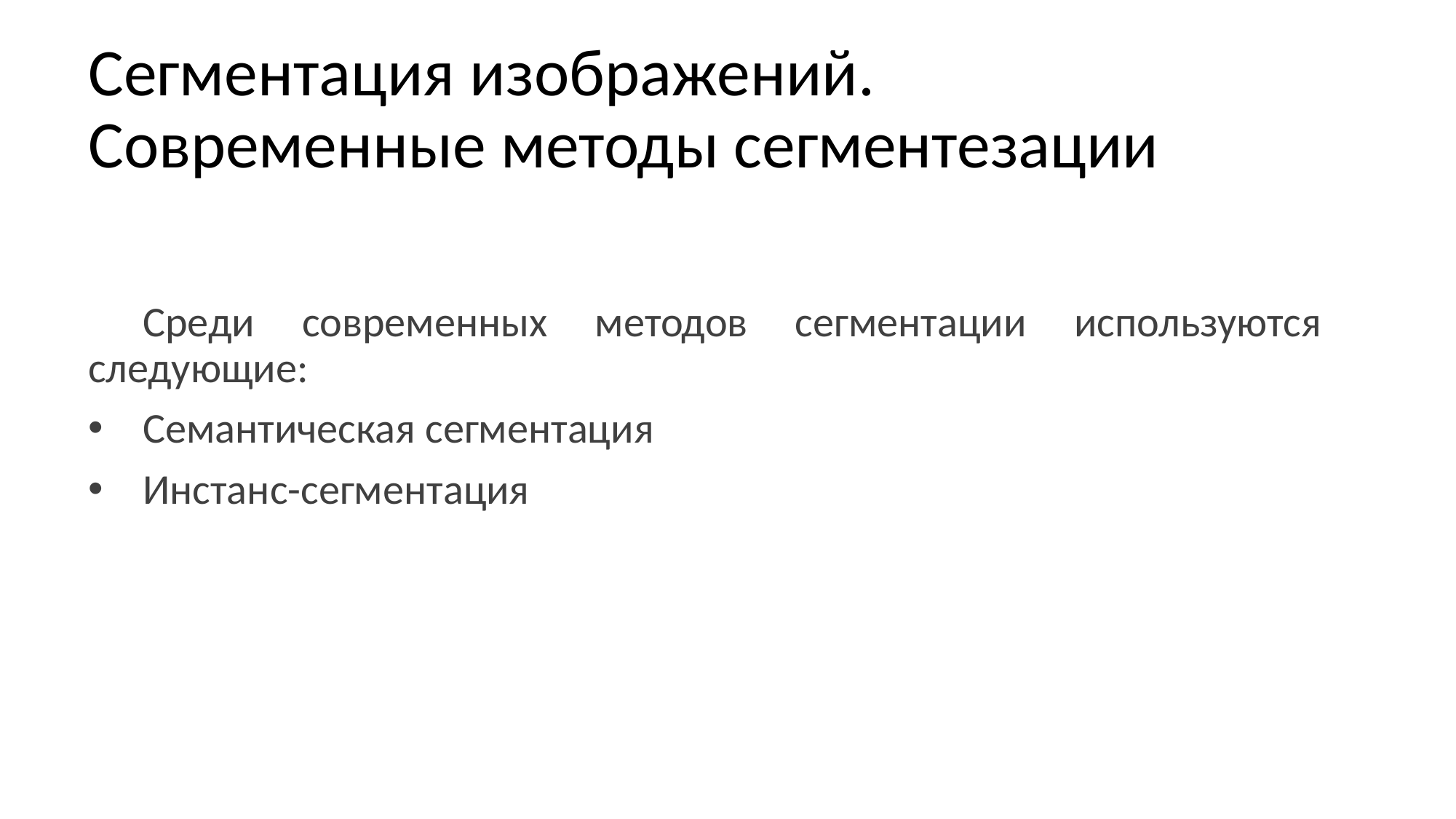

# Сегментация изображений. Современные методы сегментезации
Среди современных методов сегментации используются следующие:
Семантическая сегментация
Инстанс-сегментация